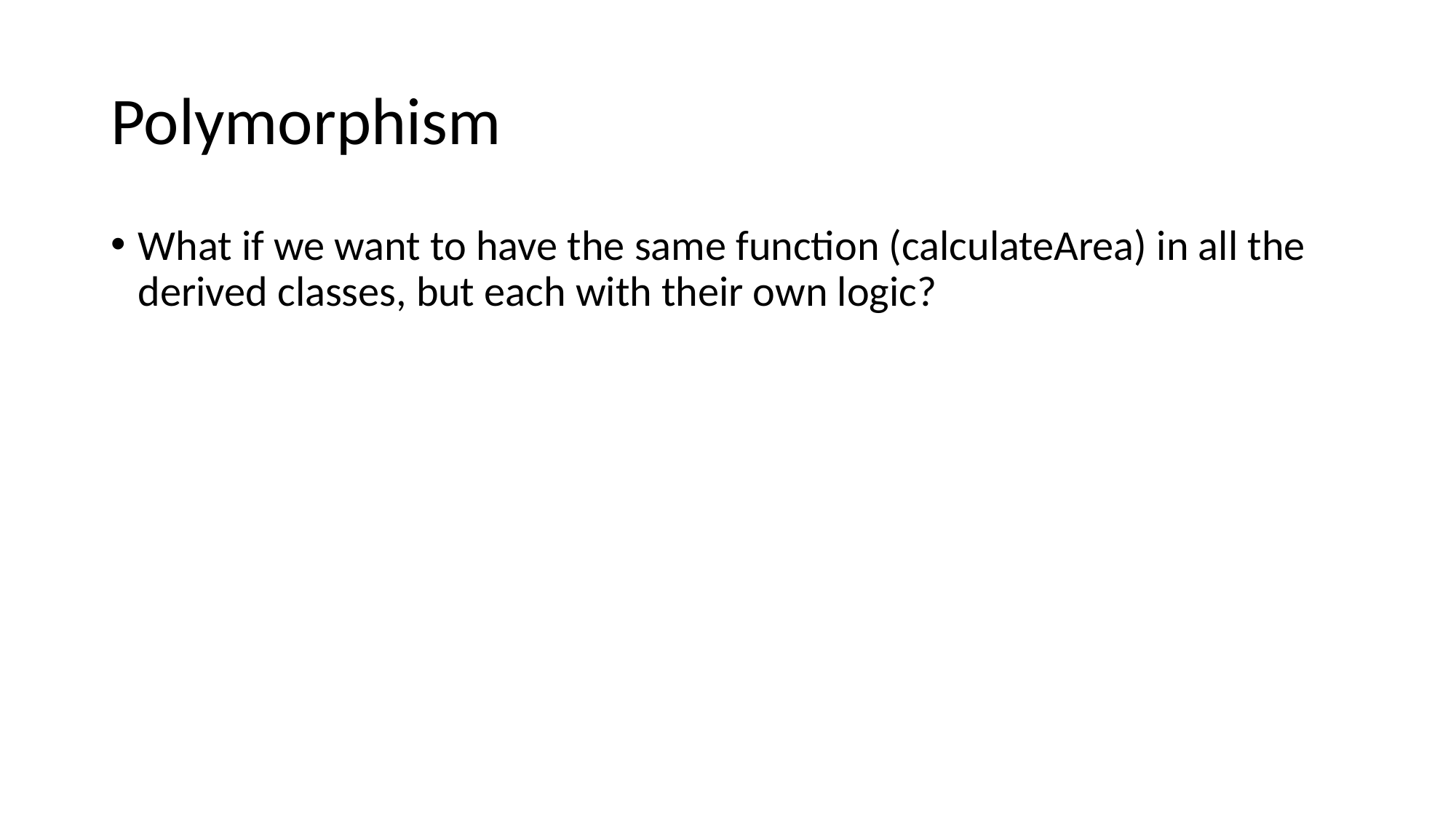

# Polymorphism
What if we want to have the same function (calculateArea) in all the derived classes, but each with their own logic?